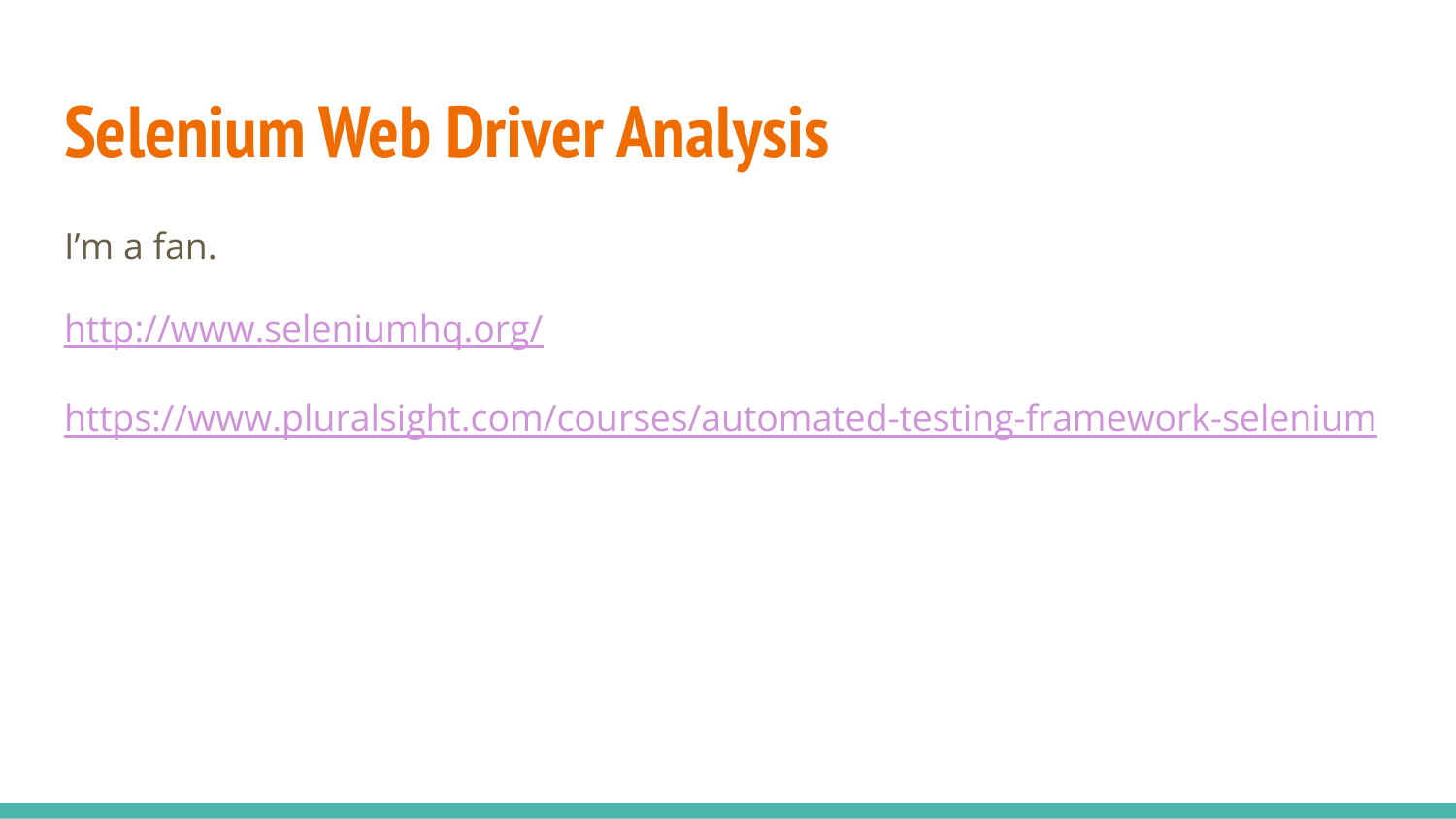

# Selenium Web Driver Analysis
I’m a fan.
http://www.seleniumhq.org/
https://www.pluralsight.com/courses/automated-testing-framework-selenium